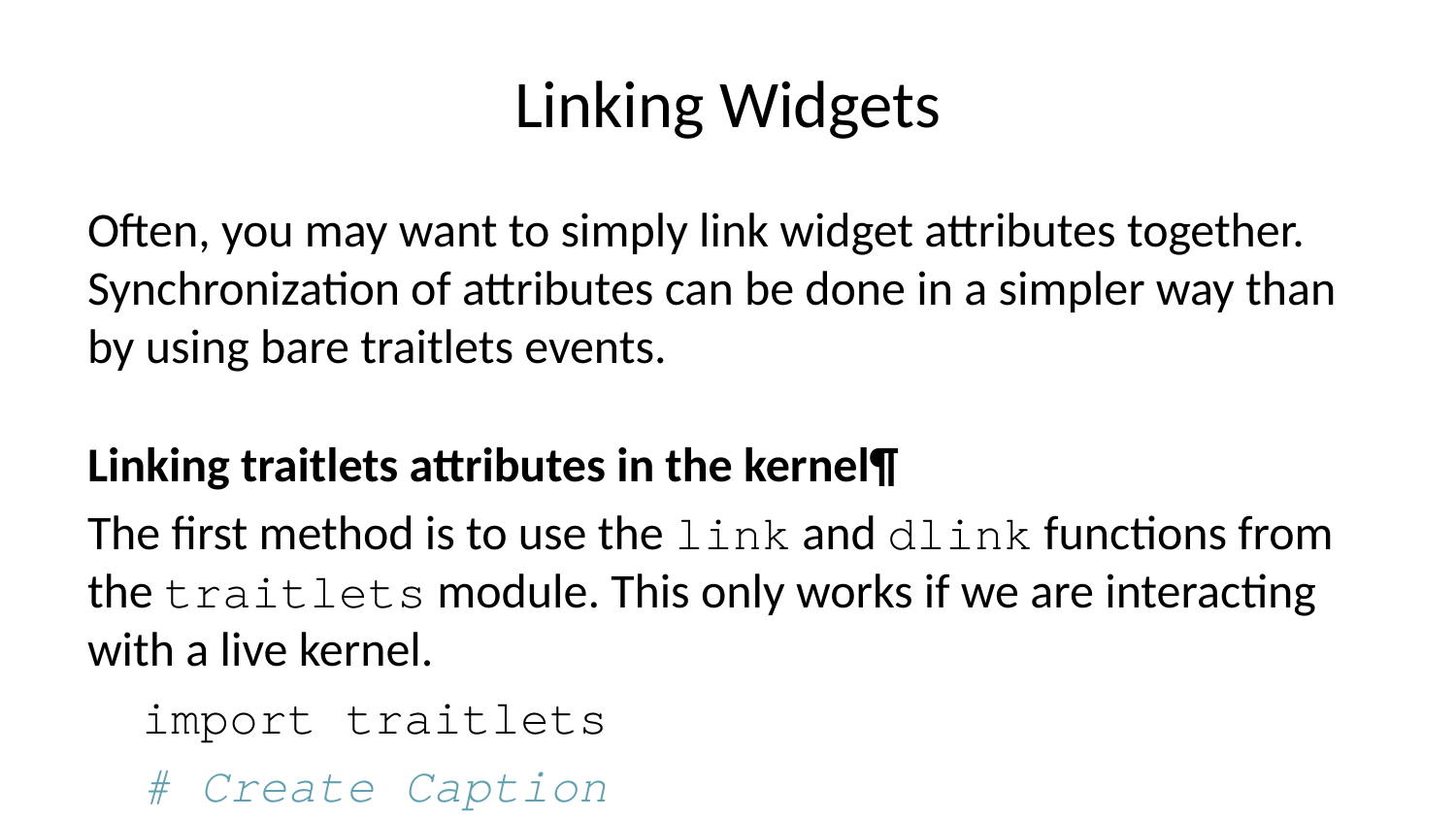

# Linking Widgets
Often, you may want to simply link widget attributes together. Synchronization of attributes can be done in a simpler way than by using bare traitlets events.
Linking traitlets attributes in the kernel¶
The first method is to use the link and dlink functions from the traitlets module. This only works if we are interacting with a live kernel.
import traitlets
# Create Caption caption = widgets.Label(value = 'The values of slider1 and slider2 are synchronized') # Create IntSliders slider1 = widgets.IntSlider(description='Slider 1') slider2 =  widgets.IntSlider(description='Slider 2') # Use trailets to link l = traitlets.link((slider1, 'value'), (slider2, 'value')) # Display! display(caption, slider1, slider2)
# Create Caption caption = widgets.Label(value='Changes in source values are reflected in target1') # Create Sliders source = widgets.IntSlider(description='Source') target1 = widgets.IntSlider(description='Target 1') # Use dlink dl = traitlets.dlink((source, 'value'), (target1, 'value')) display(caption, source, target1)
Function traitlets.link and traitlets.dlink return a Link or DLink object. The link can be broken by calling the unlink method.
# May get an error depending on order of cells being run! l.unlink() dl.unlink()
Registering callbacks to trait changes in the kernel
Since attributes of widgets on the Python side are traitlets, you can register handlers to the change events whenever the model gets updates from the front-end.
The handler passed to observe will be called with one change argument. The change object holds at least a type key and a name key, corresponding respectively to the type of notification and the name of the attribute that triggered the notification.
Other keys may be passed depending on the value of type. In the case where type is change, we also have the following keys: * owner : the HasTraits instance * old : the old value of the modified trait attribute * new : the new value of the modified trait attribute * name : the name of the modified trait attribute.
caption = widgets.Label(value='The values of range1 and range2 are synchronized')
slider = widgets.IntSlider(min=-5, max=5, value=1, description='Slider')
def handle_slider_change(change):
    caption.value = 'The slider value is ' + (
        'negative' if change.new < 0 else 'nonnegative'
    )
slider.observe(handle_slider_change, names='value')
display(caption, slider)
Linking widgets attributes from the client side
When synchronizing traitlets attributes, you may experience a lag because of the latency due to the roundtrip to the server side. You can also directly link widget attributes in the browser using the link widgets, in either a unidirectional or a bidirectional fashion.
Javascript links persist when embedding widgets in html web pages without a kernel.
# NO LAG VERSION caption = widgets.Label(value = 'The values of range1 and range2 are synchronized') range1 = widgets.IntSlider(description='Range 1') range2 = widgets.IntSlider(description='Range 2') l = widgets.jslink((range1, 'value'), (range2, 'value')) display(caption, range1, range2)
# NO LAG VERSION caption = widgets.Label(value = 'Changes in source_range values are reflected in target_range') source_range = widgets.IntSlider(description='Source range') target_range = widgets.IntSlider(description='Target range') dl = widgets.jsdlink((source_range, 'value'), (target_range, 'value')) display(caption, source_range, target_range)
Function widgets.jslink returns a Link widget. The link can be broken by calling the unlink method.
l.unlink()
dl.unlink()
The difference between linking in the kernel and linking in the client
Linking in the kernel means linking via python. If two sliders are linked in the kernel, when one slider is changed the browser sends a message to the kernel (python in this case) updating the changed slider, the link widget in the kernel then propagates the change to the other slider object in the kernel, and then the other slider’s kernel object sends a message to the browser to update the other slider’s views in the browser. If the kernel is not running (as in a static web page), then the controls will not be linked.
Linking using jslink (i.e., on the browser side) means contructing the link in Javascript. When one slider is changed, Javascript running in the browser changes the value of the other slider in the browser, without needing to communicate with the kernel at all. If the sliders are attached to kernel objects, each slider will update their kernel-side objects independently.
To see the difference between the two, go to the ipywidgets documentation and try out the sliders near the bottom. The ones linked in the kernel with link and dlink are no longer linked, but the ones linked in the browser with jslink and jsdlink are still linked.
Continuous updates
Some widgets offer a choice with their continuous_update attribute between continually updating values or only updating values when a user submits the value (for example, by pressing Enter or navigating away from the control). In the next example, we see the “Delayed” controls only transmit their value after the user finishes dragging the slider or submitting the textbox. The “Continuous” controls continually transmit their values as they are changed. Try typing a two-digit number into each of the text boxes, or dragging each of the sliders, to see the difference.
import traitlets
a = widgets.IntSlider(description="Delayed", continuous_update=False)
b = widgets.IntText(description="Delayed", continuous_update=False)
c = widgets.IntSlider(description="Continuous", continuous_update=True)
d = widgets.IntText(description="Continuous", continuous_update=True)
traitlets.link((a, 'value'), (b, 'value'))
traitlets.link((a, 'value'), (c, 'value'))
traitlets.link((a, 'value'), (d, 'value'))
widgets.VBox([a,b,c,d])
Sliders, Text, and Textarea controls default to continuous_update=True. IntText and other text boxes for entering integer or float numbers default to continuous_update=False (since often you’ll want to type an entire number before submitting the value by pressing enter or navigating out of the box).